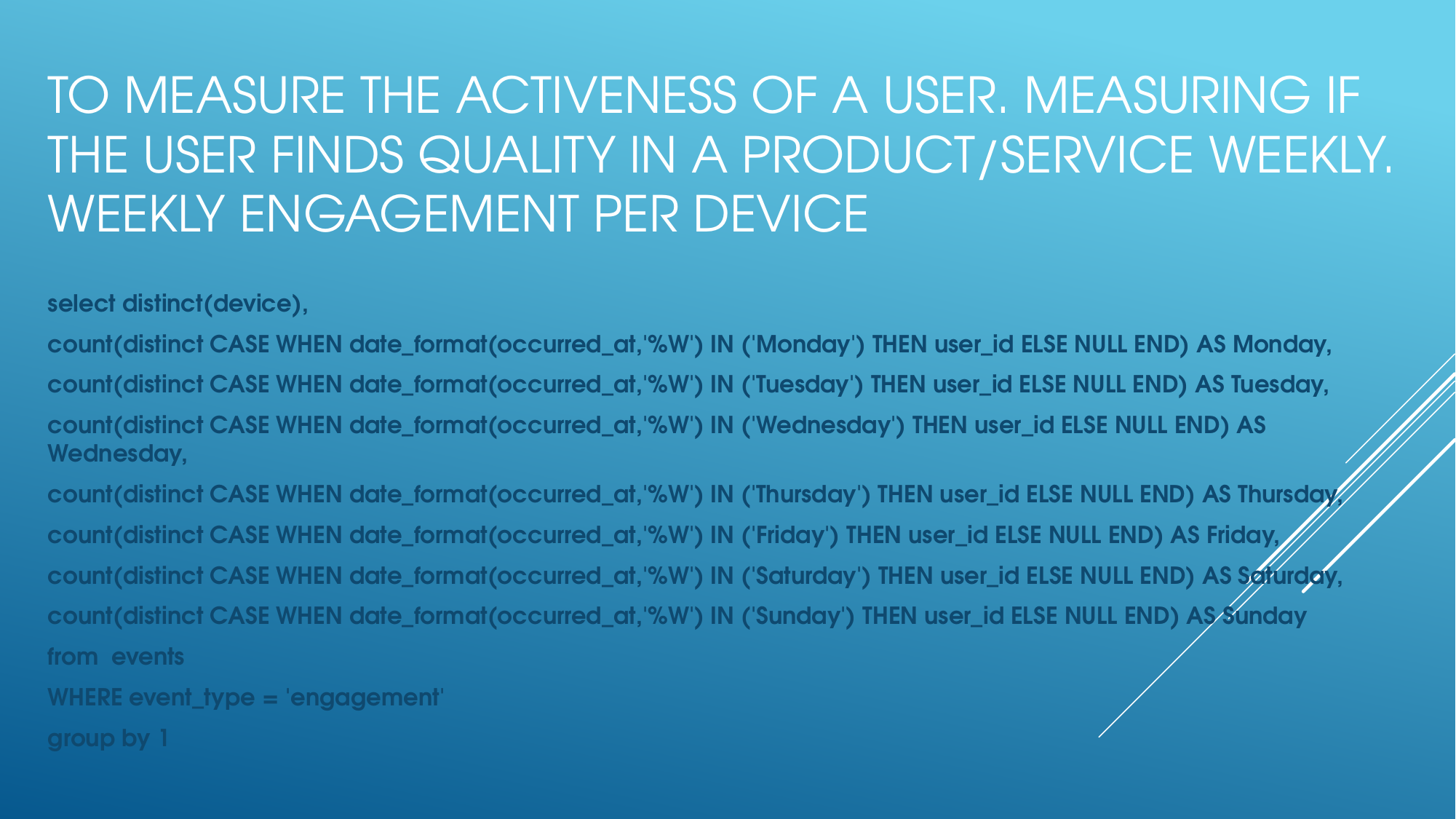

# To measure the activeness of a user. Measuring if the user finds quality in a product/service weekly. weekly engagement per device
select distinct(device),
count(distinct CASE WHEN date_format(occurred_at,'%W') IN ('Monday') THEN user_id ELSE NULL END) AS Monday,
count(distinct CASE WHEN date_format(occurred_at,'%W') IN ('Tuesday') THEN user_id ELSE NULL END) AS Tuesday,
count(distinct CASE WHEN date_format(occurred_at,'%W') IN ('Wednesday') THEN user_id ELSE NULL END) AS Wednesday,
count(distinct CASE WHEN date_format(occurred_at,'%W') IN ('Thursday') THEN user_id ELSE NULL END) AS Thursday,
count(distinct CASE WHEN date_format(occurred_at,'%W') IN ('Friday') THEN user_id ELSE NULL END) AS Friday,
count(distinct CASE WHEN date_format(occurred_at,'%W') IN ('Saturday') THEN user_id ELSE NULL END) AS Saturday,
count(distinct CASE WHEN date_format(occurred_at,'%W') IN ('Sunday') THEN user_id ELSE NULL END) AS Sunday
from  events
WHERE event_type = 'engagement'
group by 1